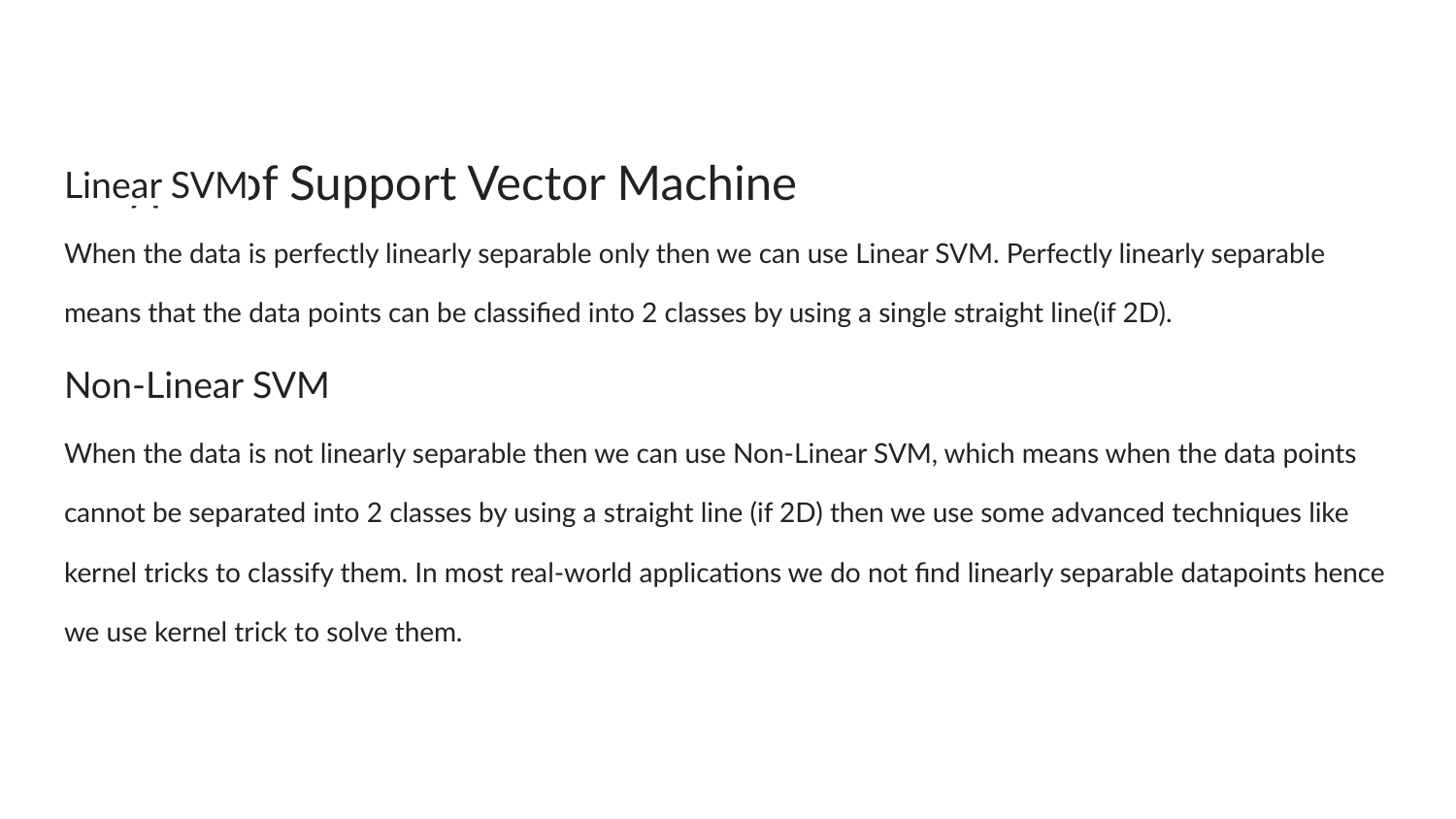

# Types of Support Vector Machine

Linear SVM
When the data is perfectly linearly separable only then we can use Linear SVM. Perfectly linearly separable means that the data points can be classified into 2 classes by using a single straight line(if 2D).
Non-Linear SVM
When the data is not linearly separable then we can use Non-Linear SVM, which means when the data points cannot be separated into 2 classes by using a straight line (if 2D) then we use some advanced techniques like kernel tricks to classify them. In most real-world applications we do not find linearly separable datapoints hence we use kernel trick to solve them.